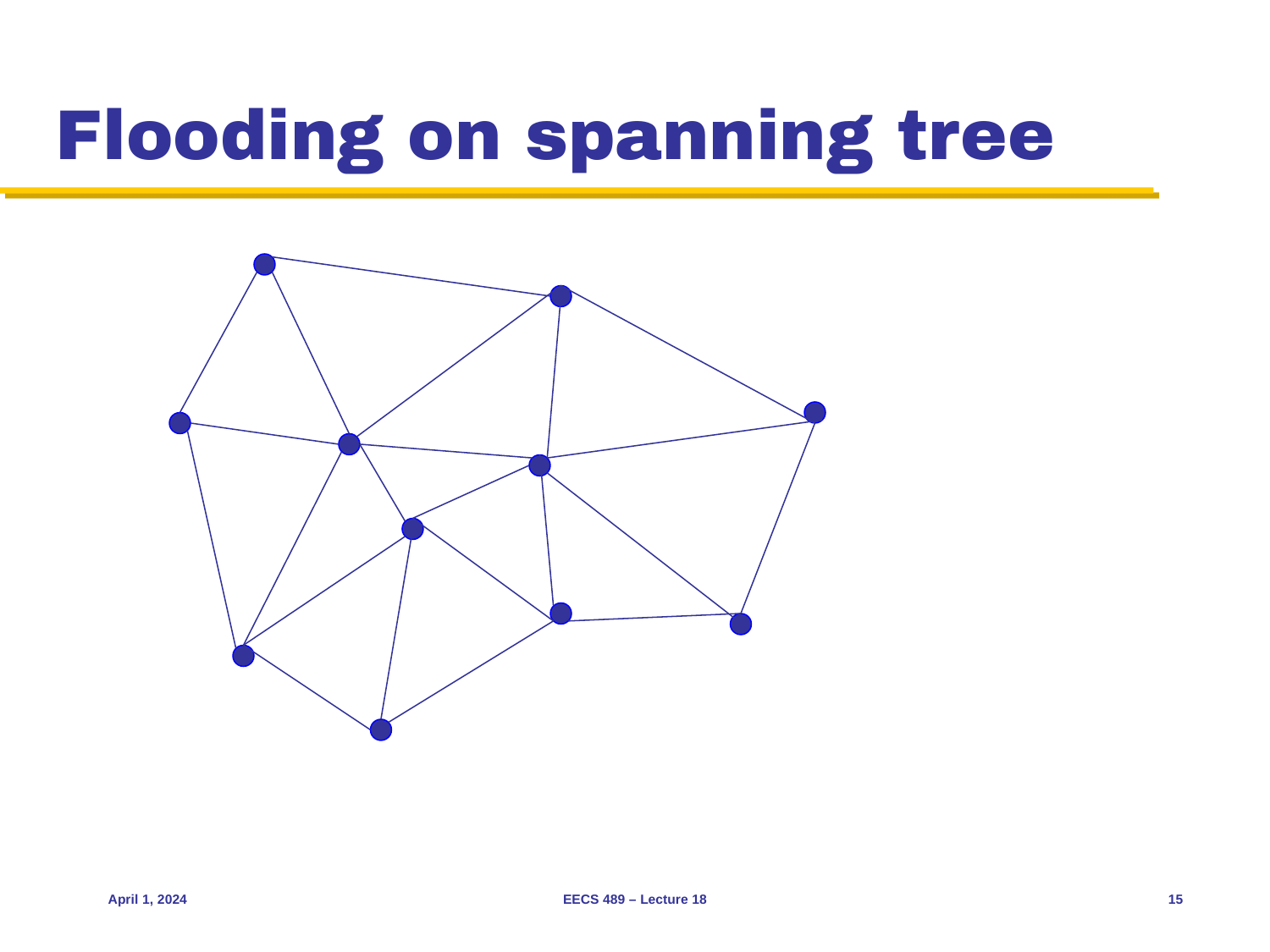

# Flooding on spanning tree

April 1, 2024
EECS 489 – Lecture 18
15